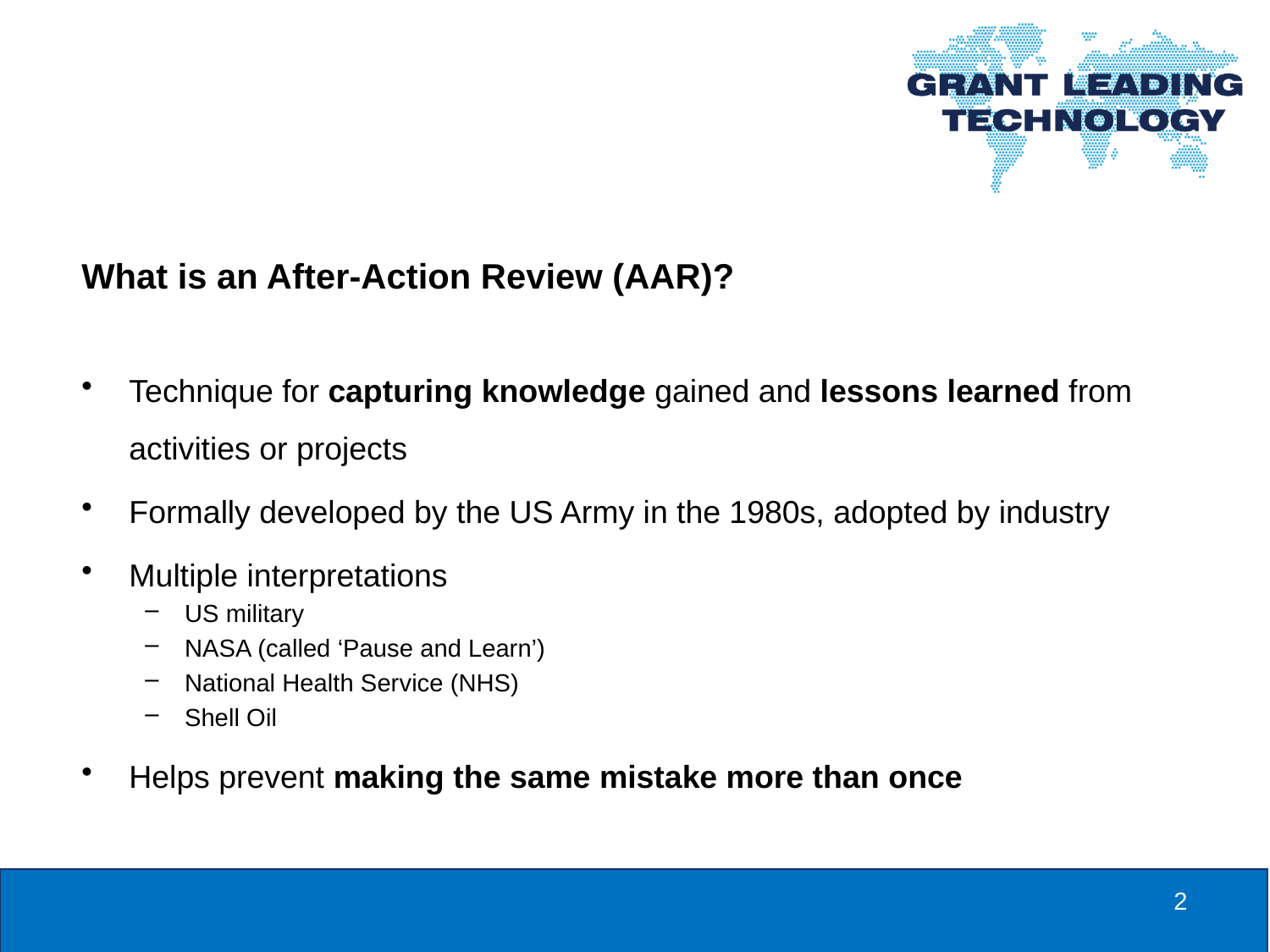

What is an After-Action Review (AAR)?

Technique for capturing knowledge gained and lessons learned from activities or projects
Formally developed by the US Army in the 1980s, adopted by industry
Multiple interpretations
US military
NASA (called ‘Pause and Learn’)
National Health Service (NHS)
Shell Oil
Helps prevent making the same mistake more than once